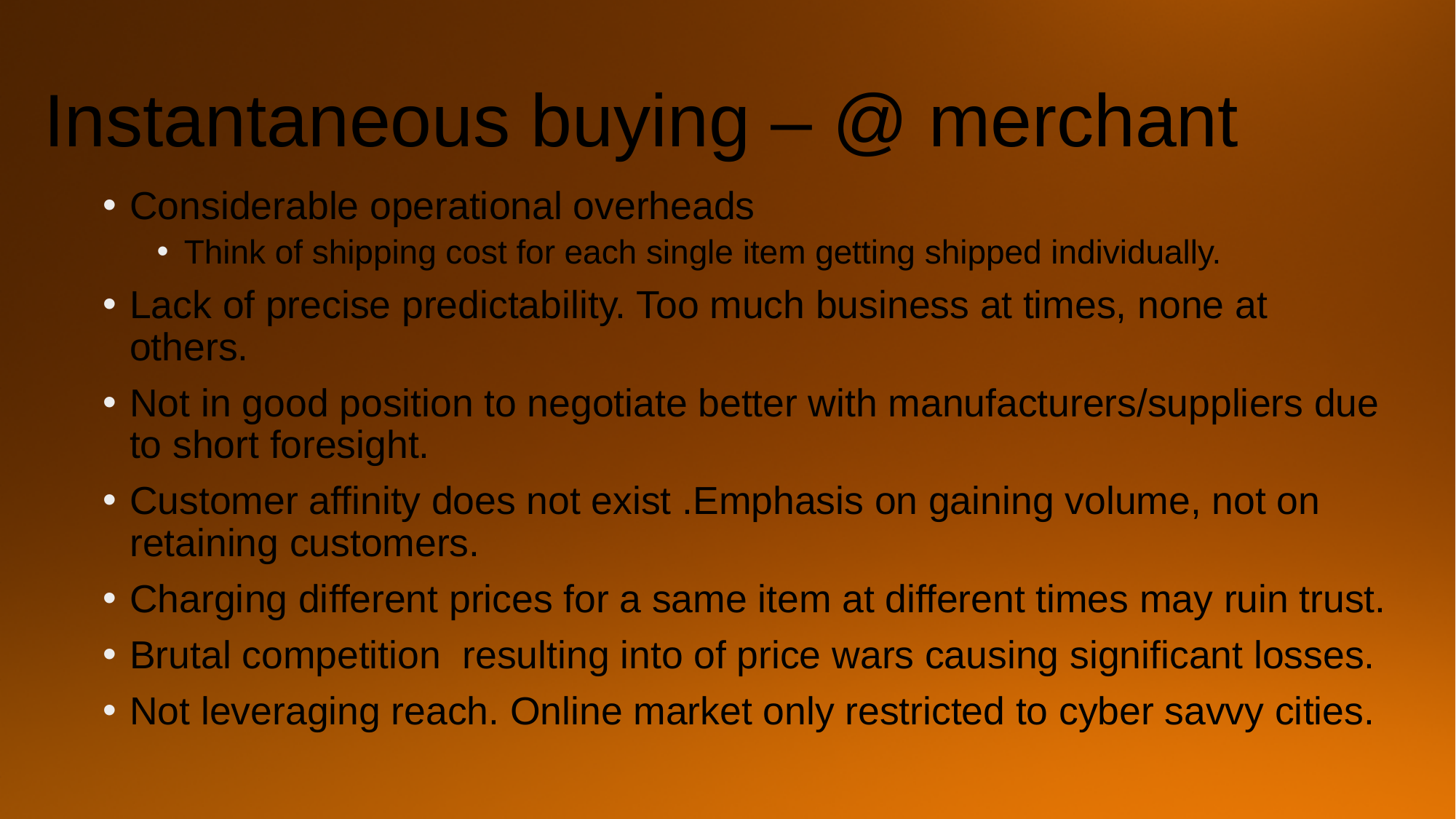

# Instantaneous buying – @ merchant
Considerable operational overheads
Think of shipping cost for each single item getting shipped individually.
Lack of precise predictability. Too much business at times, none at others.
Not in good position to negotiate better with manufacturers/suppliers due to short foresight.
Customer affinity does not exist .Emphasis on gaining volume, not on retaining customers.
Charging different prices for a same item at different times may ruin trust.
Brutal competition  resulting into of price wars causing significant losses.
Not leveraging reach. Online market only restricted to cyber savvy cities.